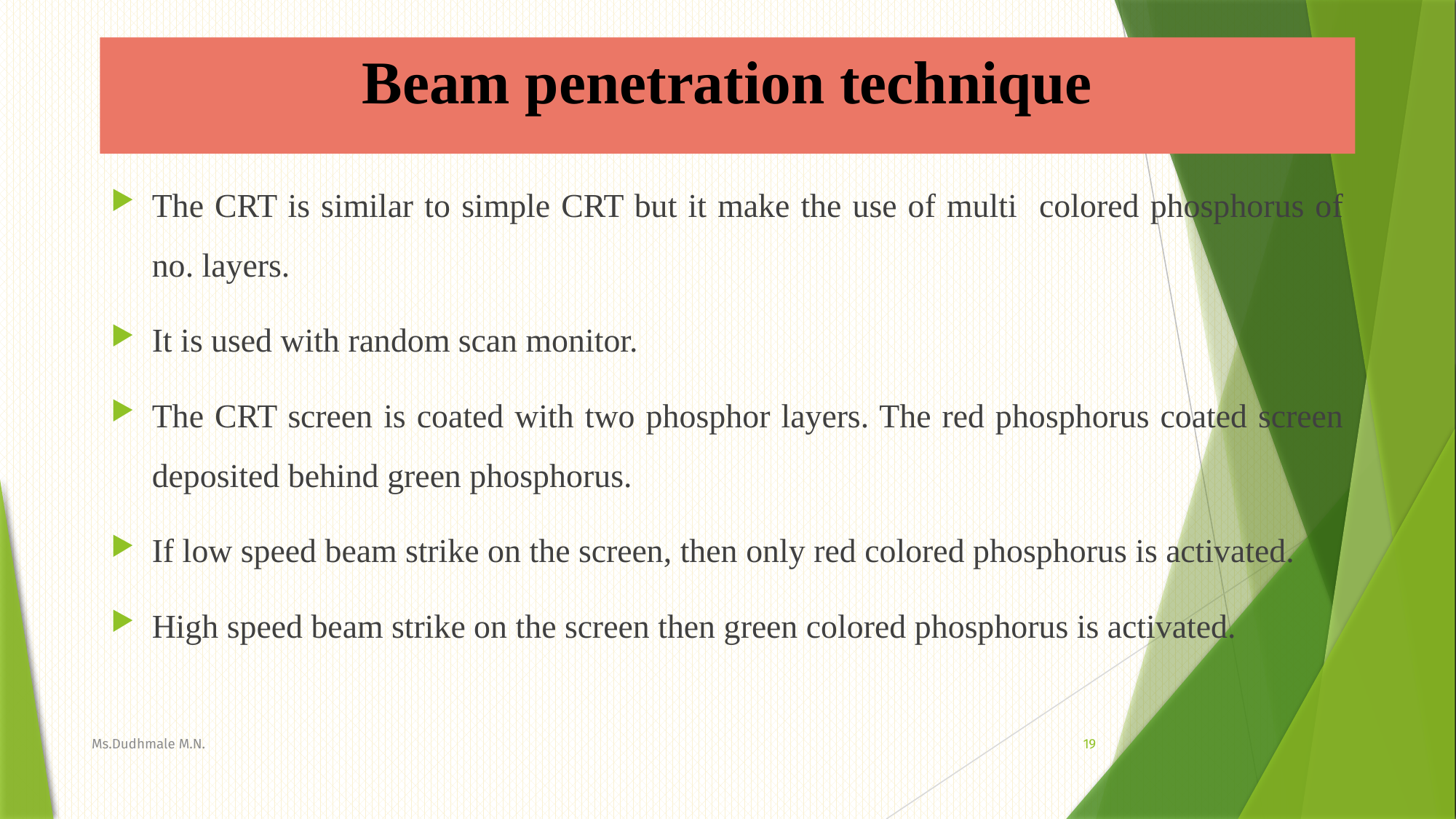

# Beam penetration technique
The CRT is similar to simple CRT but it make the use of multi  colored phosphorus of no. layers.
It is used with random scan monitor.
The CRT screen is coated with two phosphor layers. The red phosphorus coated screen deposited behind green phosphorus.
If low speed beam strike on the screen, then only red colored phosphorus is activated.
High speed beam strike on the screen then green colored phosphorus is activated.
Ms.Dudhmale M.N.
19